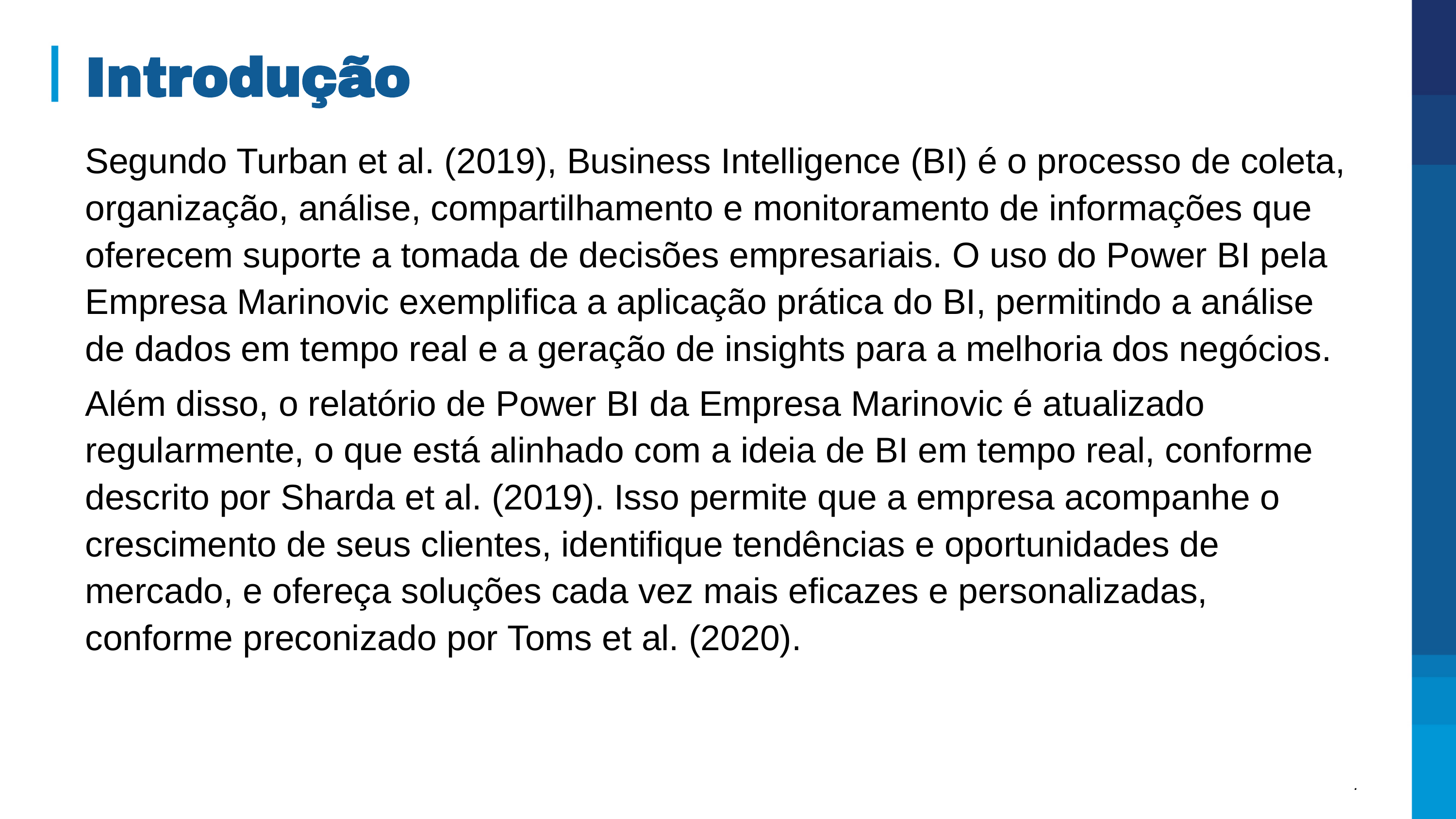

Introdução
Segundo Turban et al. (2019), Business Intelligence (BI) é o processo de coleta, organização, análise, compartilhamento e monitoramento de informações que oferecem suporte a tomada de decisões empresariais. O uso do Power BI pela Empresa Marinovic exemplifica a aplicação prática do BI, permitindo a análise de dados em tempo real e a geração de insights para a melhoria dos negócios.
Além disso, o relatório de Power BI da Empresa Marinovic é atualizado regularmente, o que está alinhado com a ideia de BI em tempo real, conforme descrito por Sharda et al. (2019). Isso permite que a empresa acompanhe o crescimento de seus clientes, identifique tendências e oportunidades de mercado, e ofereça soluções cada vez mais eficazes e personalizadas, conforme preconizado por Toms et al. (2020).

.